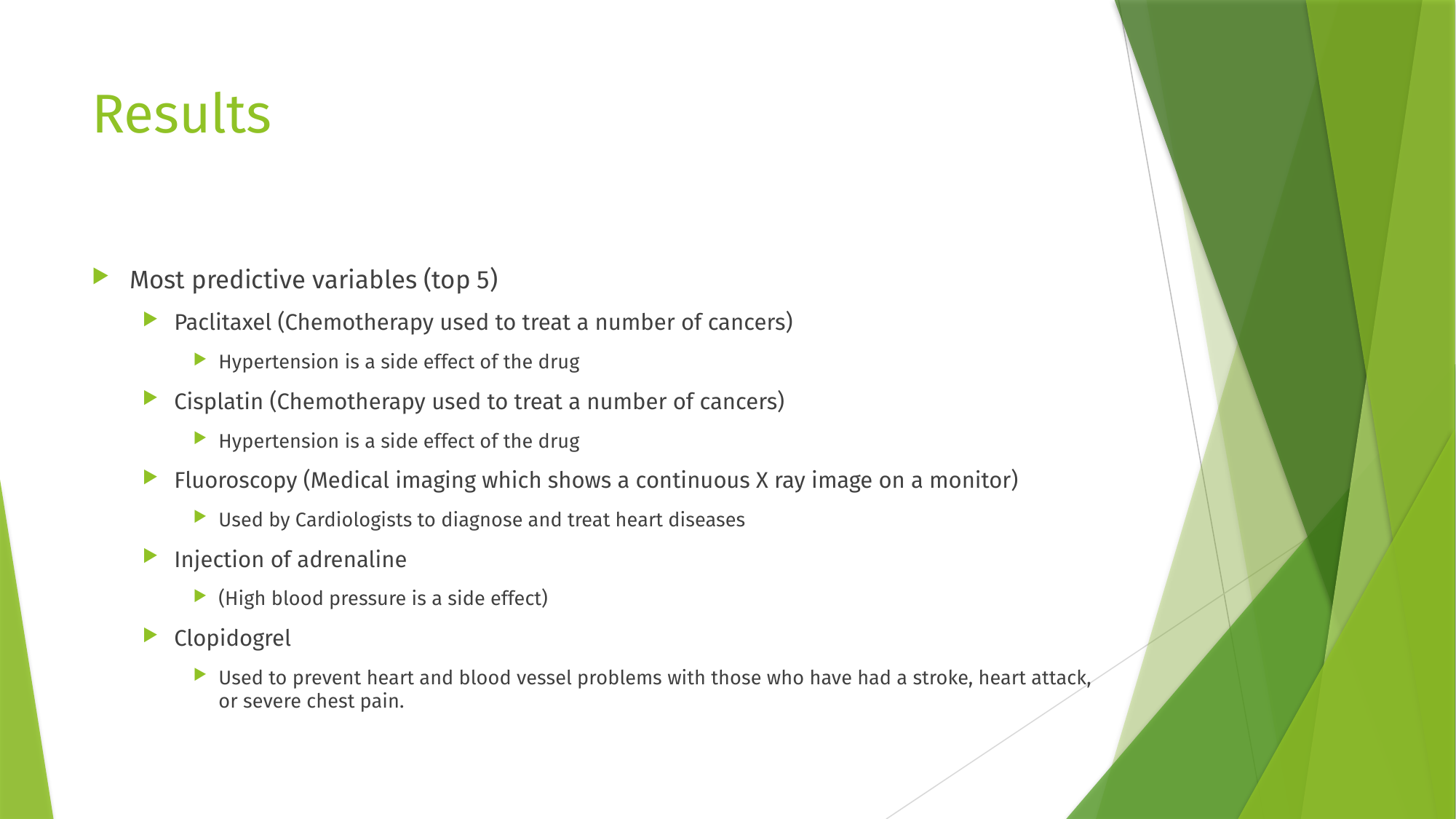

# Results
Most predictive variables (top 5)
Paclitaxel (Chemotherapy used to treat a number of cancers)
Hypertension is a side effect of the drug
Cisplatin (Chemotherapy used to treat a number of cancers)
Hypertension is a side effect of the drug
Fluoroscopy (Medical imaging which shows a continuous X ray image on a monitor)
Used by Cardiologists to diagnose and treat heart diseases
Injection of adrenaline
(High blood pressure is a side effect)
Clopidogrel
Used to prevent heart and blood vessel problems with those who have had a stroke, heart attack, or severe chest pain.